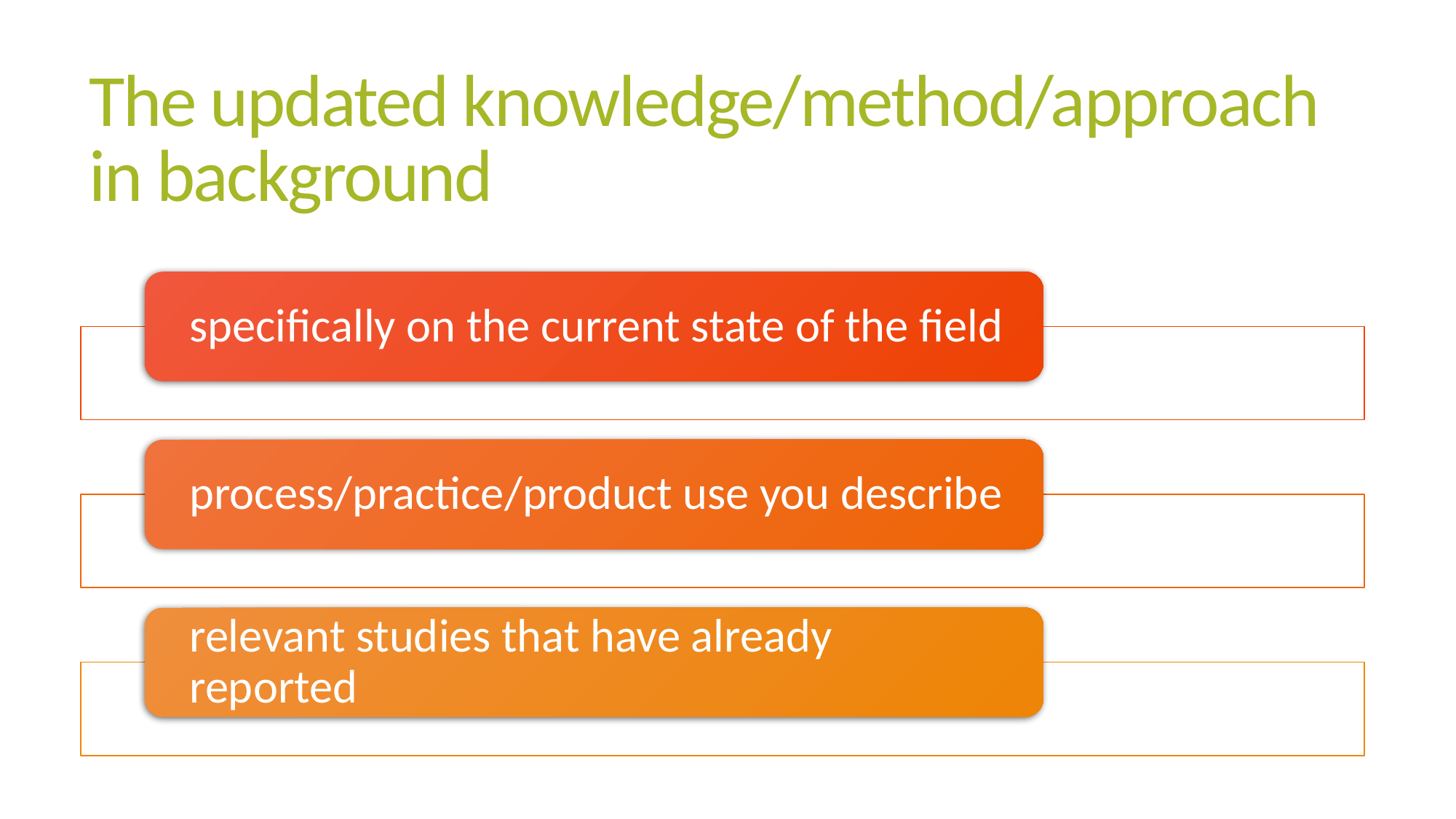

# The updated knowledge/method/approach in background
specifically on the current state of the field
process/practice/product use you describe
relevant studies that have already reported